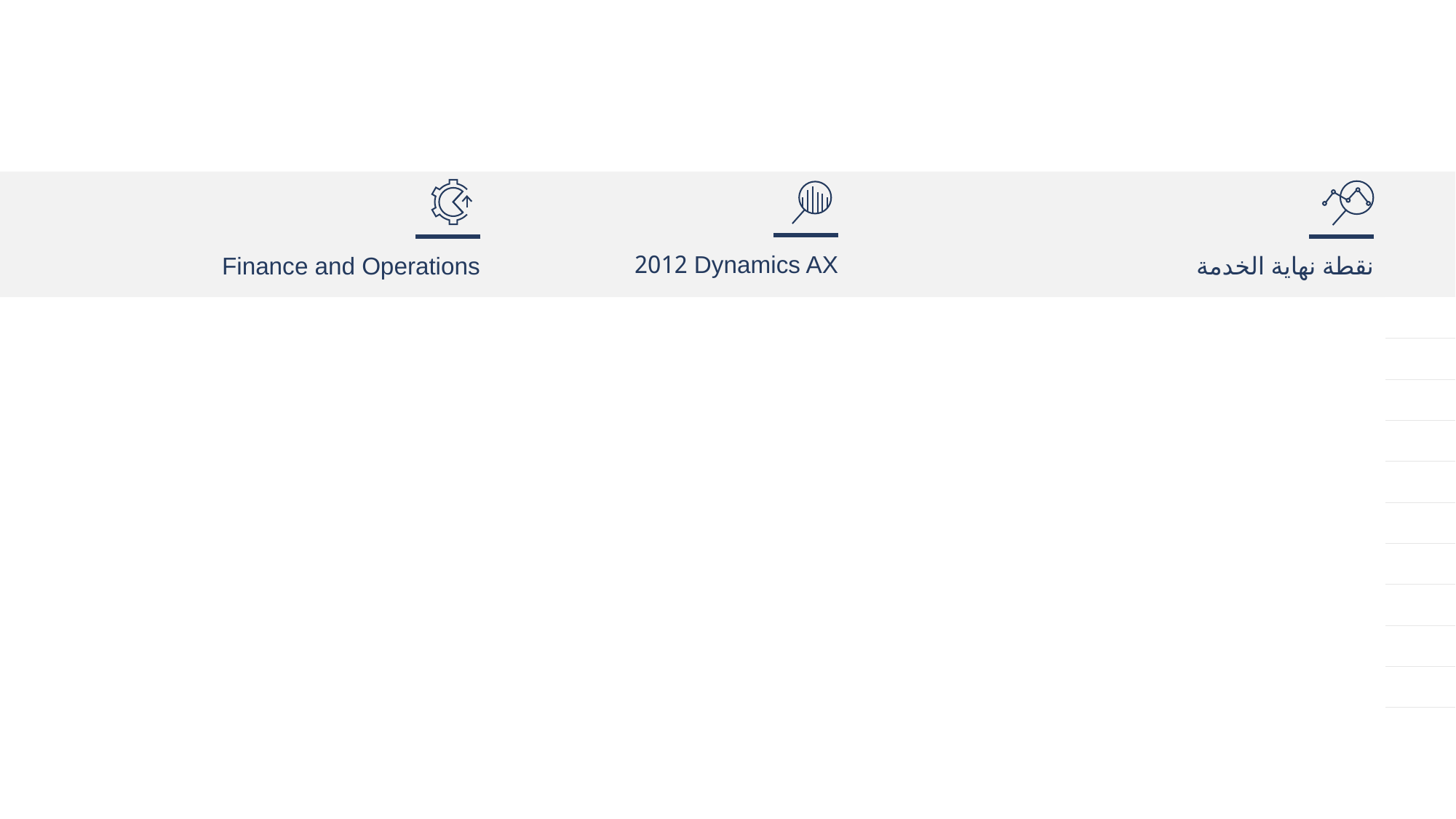

Dynamics AX ‏2012
Finance and Operations
نقطة نهاية الخدمة
| خدمات المستندات (AXDs) | نعم | لا – تم استبدالها بكيانات البيانات |
| --- | --- | --- |
| خدمة بيانات التعريف المستندة إلى SOAP | نعم | لا – تم استبدالها بيانات تعريف REST |
| خدمة الاستعلام المستندة إلى SOAP | نعم | لا – تم استبدالها بـ OData |
| خدمة استعلام OData | نعم | لا – تم استبدالها بـ OData |
| الخدمة المخصصة المستندة إلى SOAP | نعم | نعم |
| الخدمة المخصصة المستندة إلى JSON | لا | نعم |
| خدمة OData | لا | نعم |
| خدمة بيانات تعريف REST | لا | نعم |
| أحداث الأعمال | لا | نعم |
| الكتابة المزدوجة | لا | نعم |
| موحد البيانات | لا | نعم |